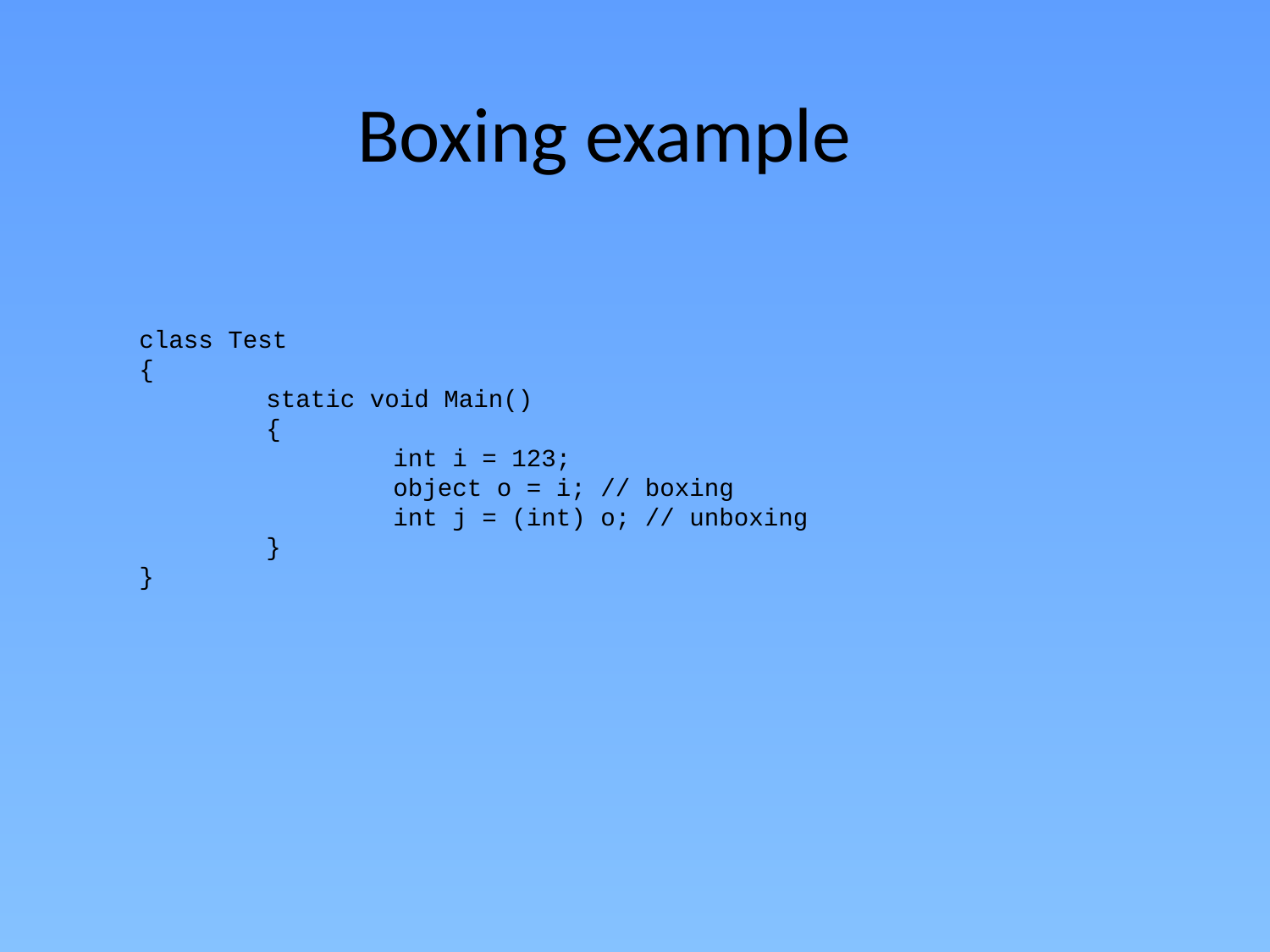

# Boxing example
class Test
{
	static void Main()
	{
		int i = 123;
		object o = i; // boxing
		int j = (int) o; // unboxing
	}
}